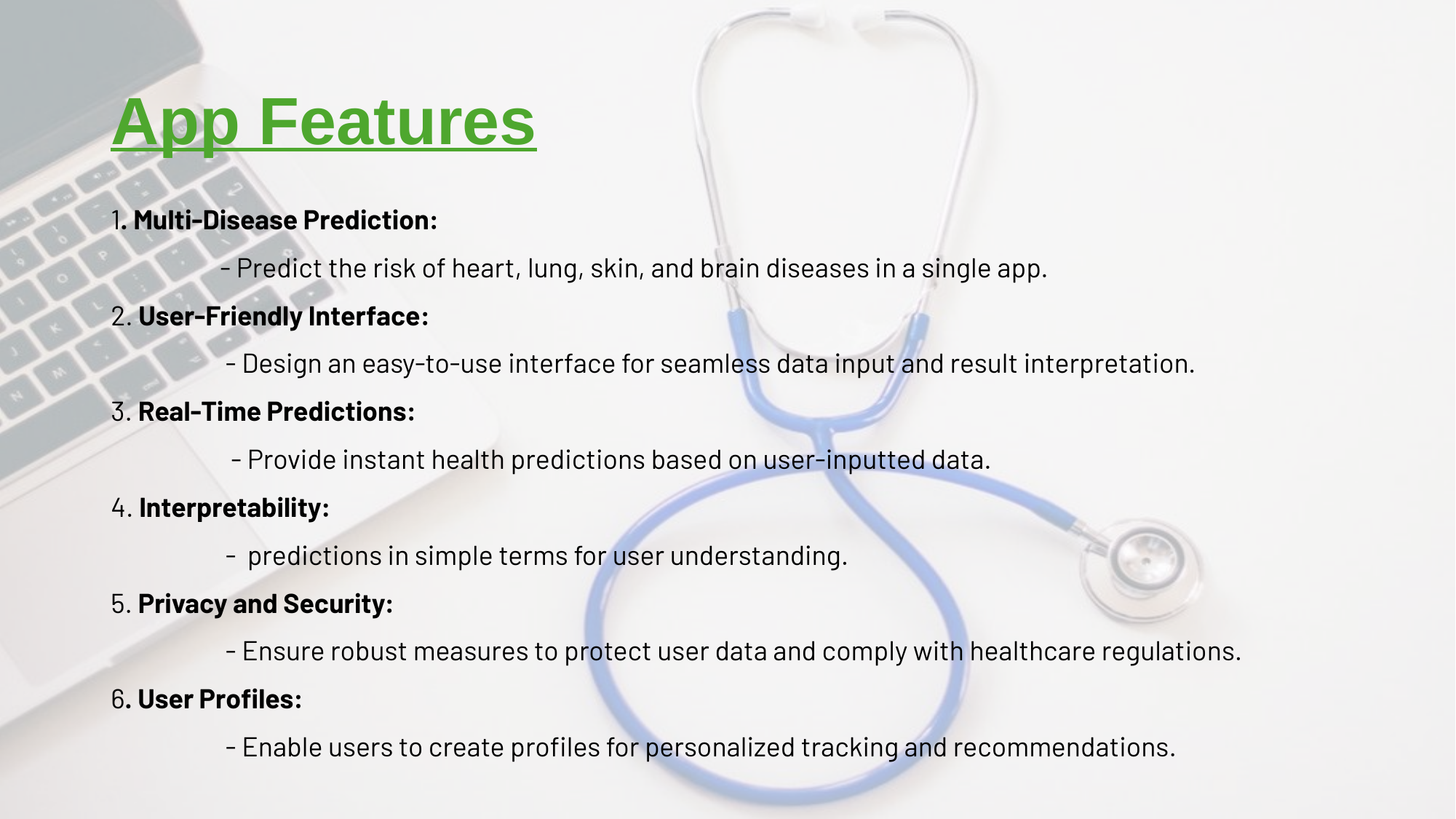

# App Features
1. Multi-Disease Prediction:
         	- Predict the risk of heart, lung, skin, and brain diseases in a single app.
2. User-Friendly Interface:
  	 - Design an easy-to-use interface for seamless data input and result interpretation.
3. Real-Time Predictions:
 	  - Provide instant health predictions based on user-inputted data.
4. Interpretability:
   	 -  predictions in simple terms for user understanding.
5. Privacy and Security:
  	 - Ensure robust measures to protect user data and comply with healthcare regulations.
6. User Profiles:
   	 - Enable users to create profiles for personalized tracking and recommendations.